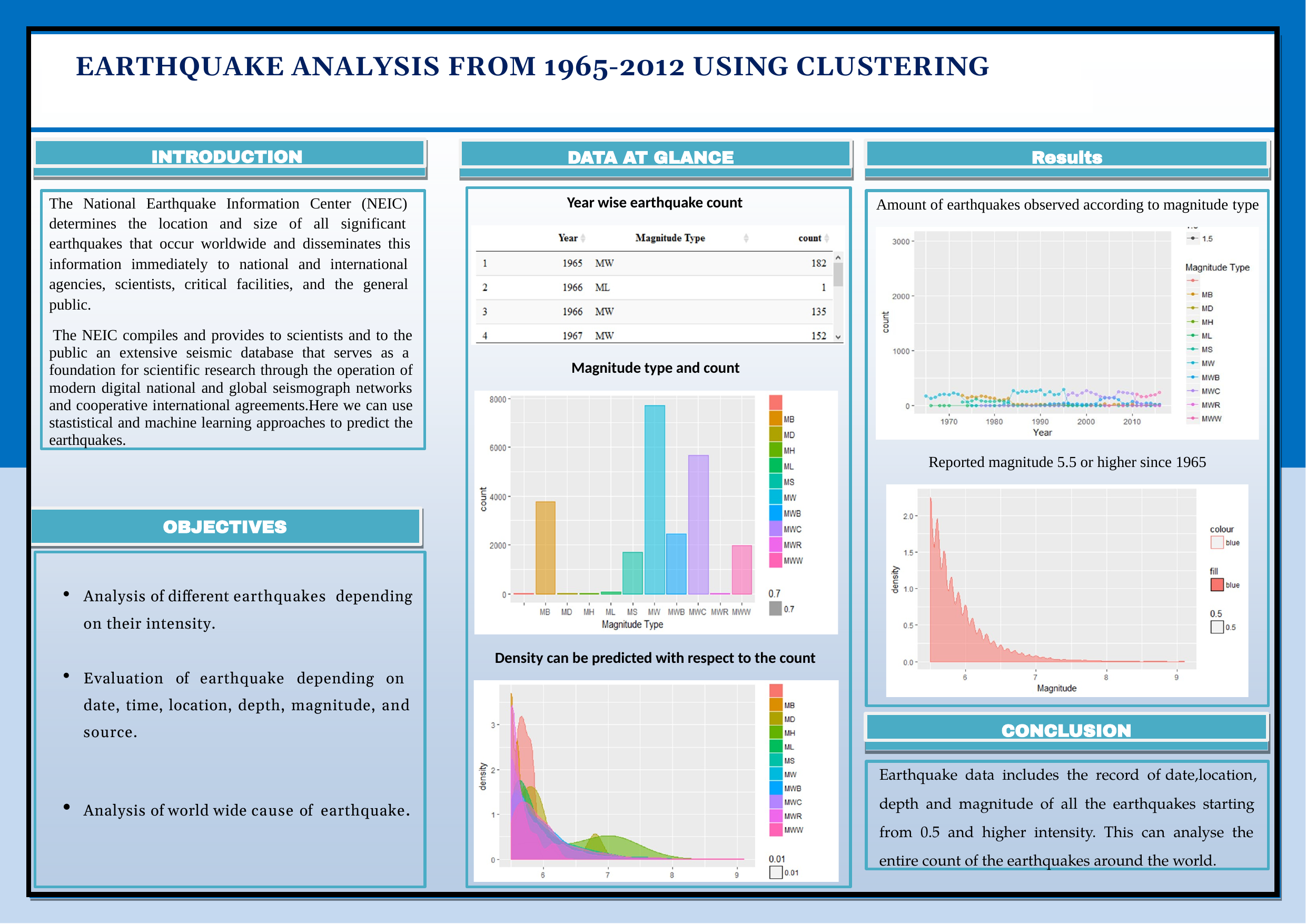

EARTHQUAKE ANALYSIS FROM 1965-2012 USING CLUSTERING

`

INTRODUCTION

DATA AT GLANCE

Results

The National Earthquake Information Center (NEIC)  determines the location and size of all significant  earthquakes that occur worldwide and disseminates this  information immediately to national and international  agencies, scientists, critical facilities, and the general  public.
The NEIC compiles and provides to scientists and to the  public an extensive seismic database that serves as a  foundation for scientific research through the operation of  modern digital national and global seismograph networks  and cooperative international agreements.Here we can use  stastistical and machine learning approaches to predict the  earthquakes.

Year wise earthquake count

Amount of earthquakes observed according to magnitude type

Magnitude type and count

Reported magnitude 5.5 or higher since 1965

OBJECTIVES

Analysis of different earthquakes  depending
on their intensity.
Density can be predicted with respect to the count
Evaluation of earthquake depending on  date, time, location, depth, magnitude, and  source.

CONCLUSION

Earthquake  data  includes  the  record  of date,location,
depth and magnitude of all the earthquakes starting  from 0.5 and higher intensity. This can analyse the  entire count of the earthquakes around the world.

Analysis of world wide cause of  earthquake.